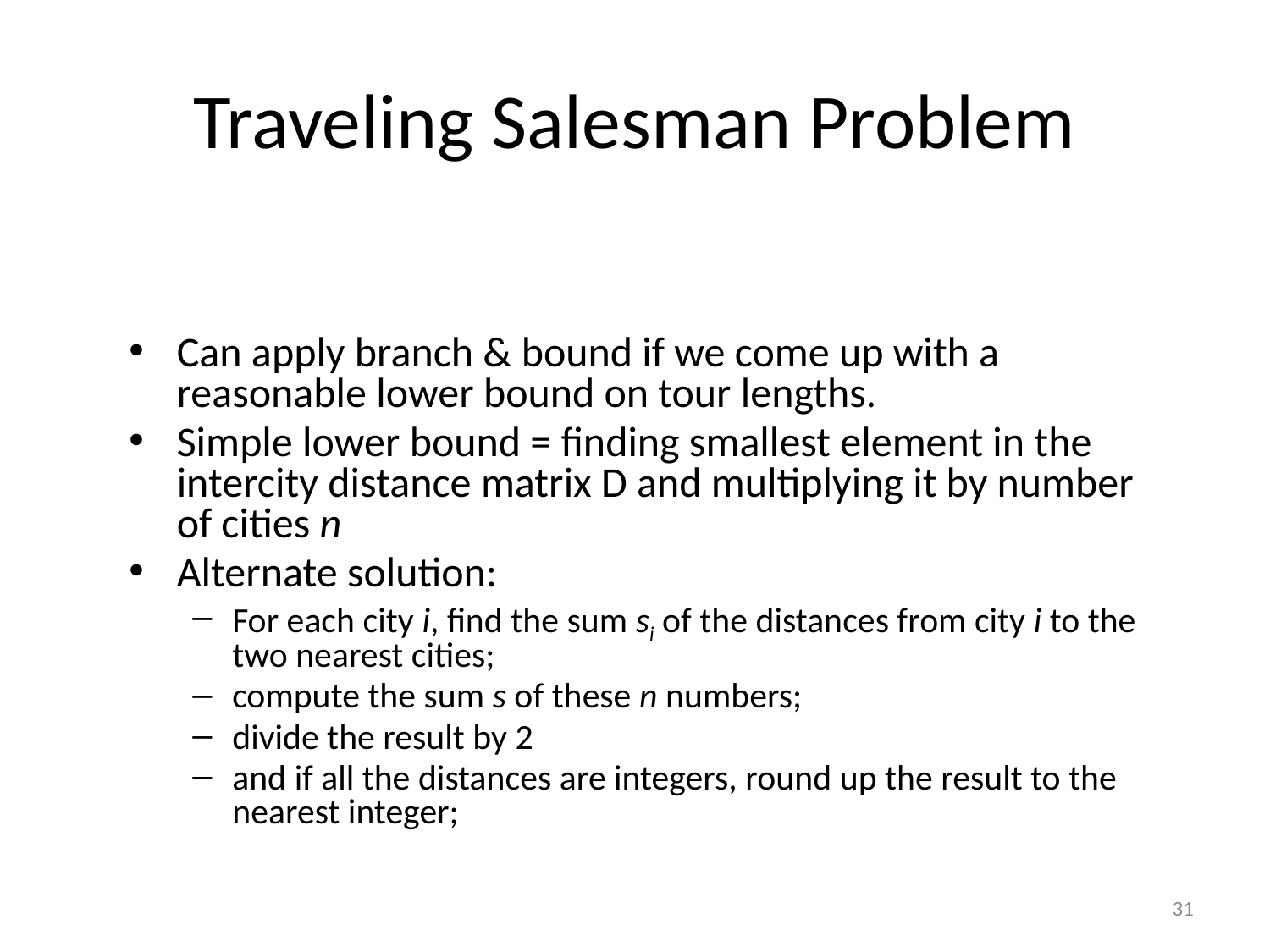

# Traveling Salesman Problem
Can apply branch & bound if we come up with a reasonable lower bound on tour lengths.
Simple lower bound = finding smallest element in the intercity distance matrix D and multiplying it by number of cities n
Alternate solution:
For each city i, find the sum si of the distances from city i to the two nearest cities;
compute the sum s of these n numbers;
divide the result by 2
and if all the distances are integers, round up the result to the nearest integer;
31